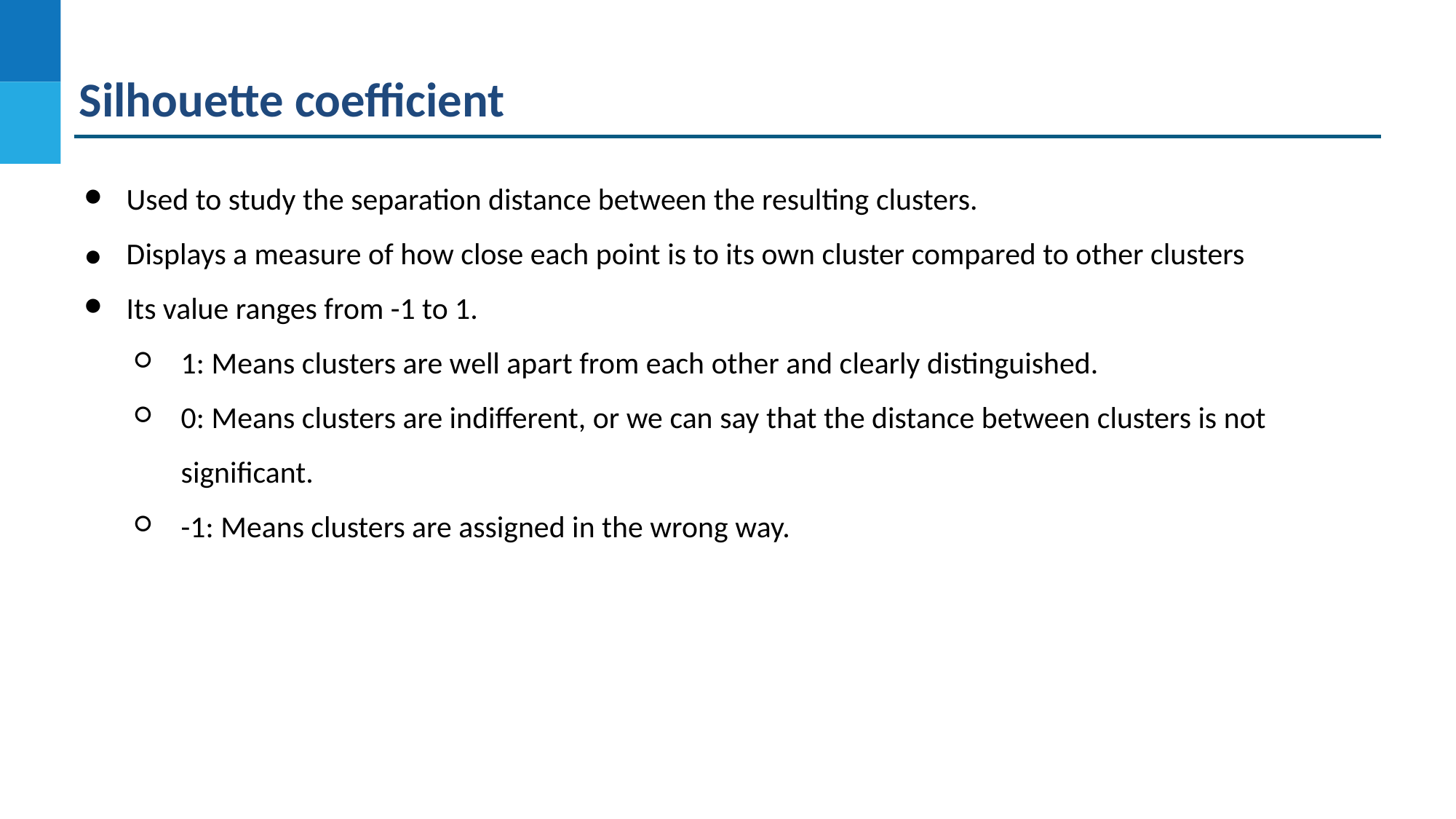

Silhouette coefficient

Used to study the separation distance between the resulting clusters.
Displays a measure of how close each point is to its own cluster compared to other clusters
Its value ranges from -1 to 1.
1: Means clusters are well apart from each other and clearly distinguished.
0: Means clusters are indifferent, or we can say that the distance between clusters is not significant.
-1: Means clusters are assigned in the wrong way.